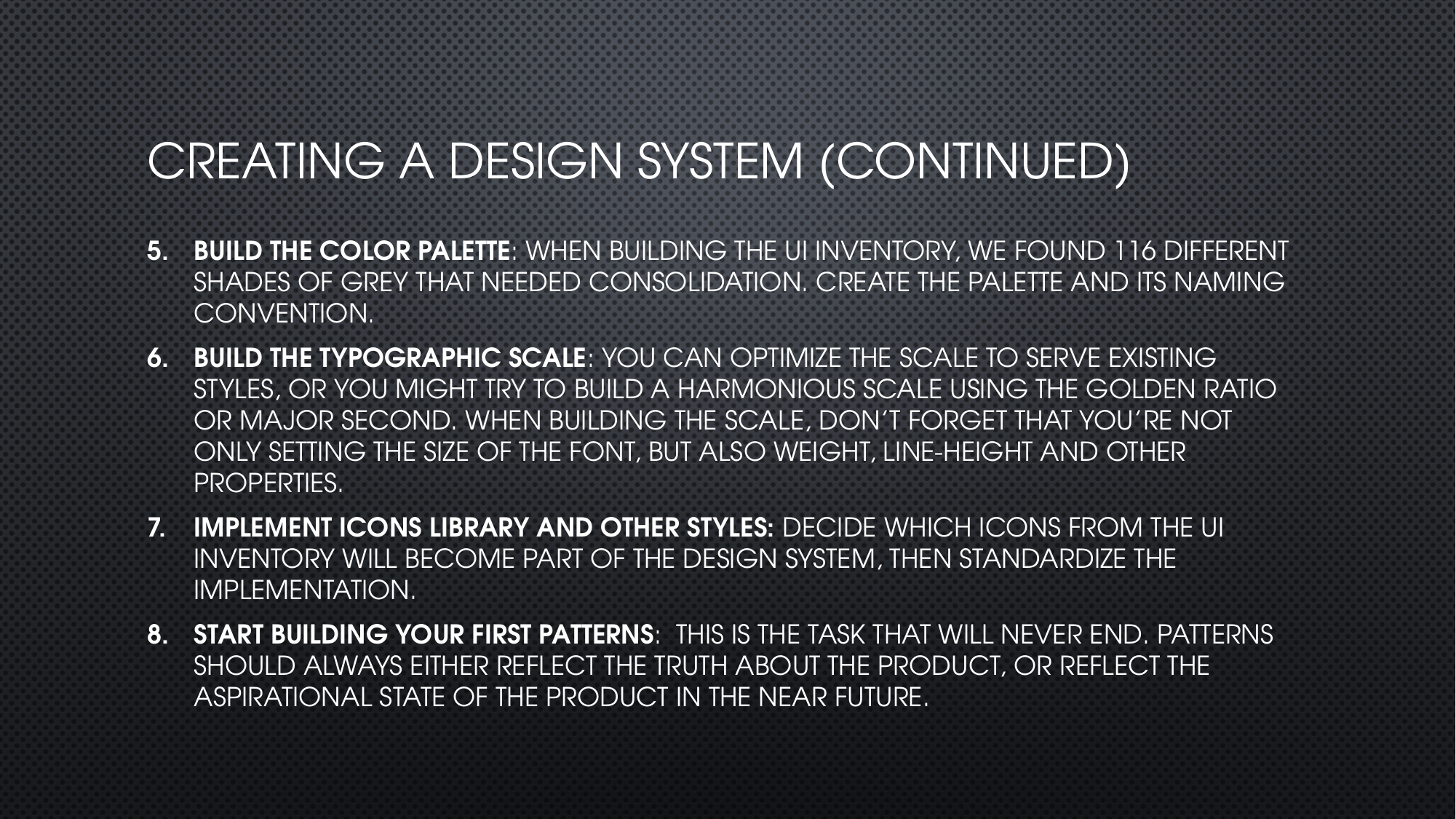

# Creating a Design System (continued)
Build the color palette: When building the UI inventory, we found 116 different shades of grey that needed consolidation. Create the palette and its naming convention.
Build the typographic scale: You can optimize the scale to serve existing styles, or you might try to build a harmonious scale using the golden ratio or major second. When building the scale, don’t forget that you’re not only setting the size of the font, but also weight, line-height and other properties.
Implement icons library and other styles: Decide which icons from the UI inventory will become part of the design system, then standardize the implementation.
Start building your first patterns:  This is the task that will never end. Patterns should always either reflect the truth about the product, or reflect the aspirational state of the product in the near future.